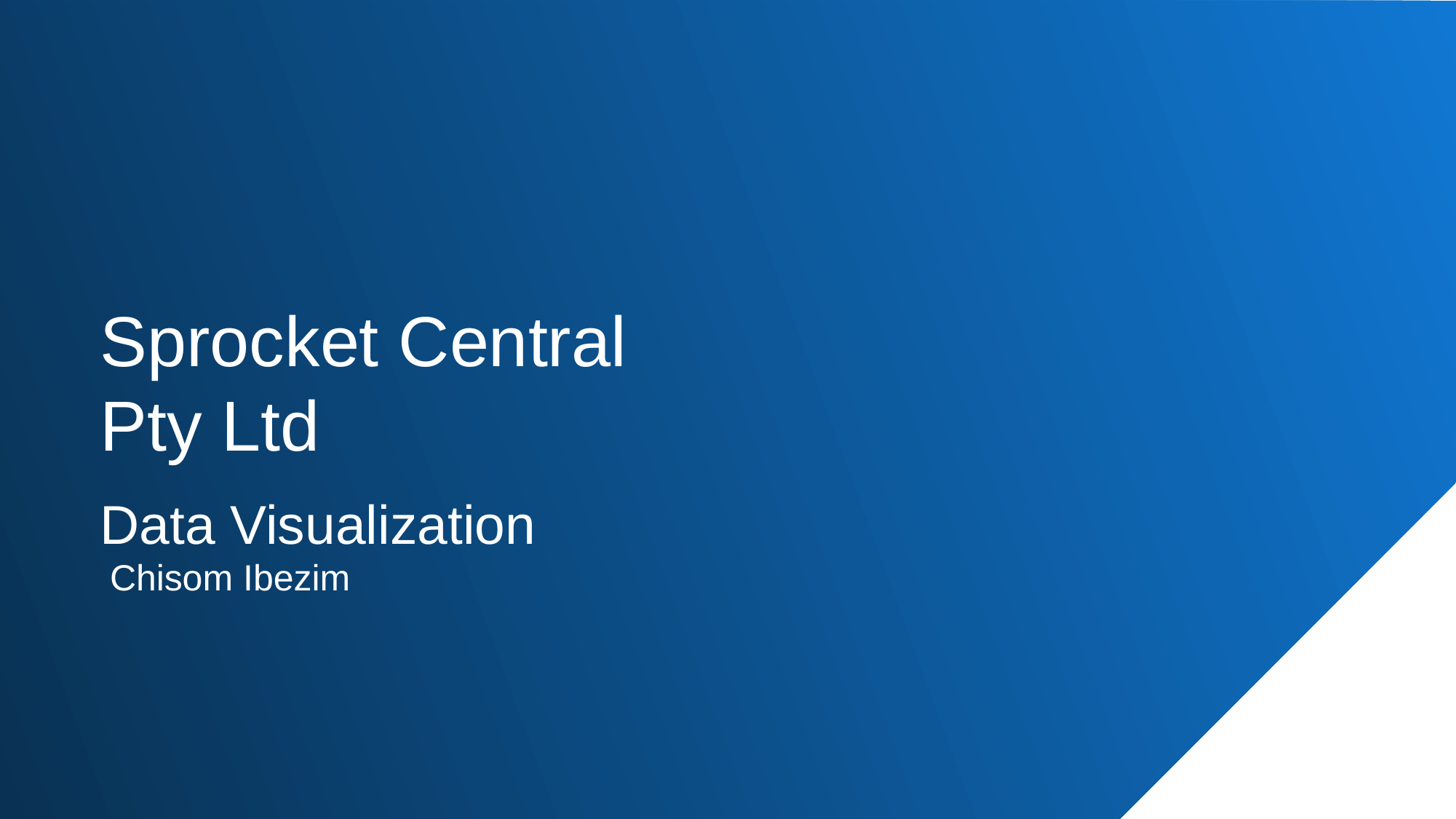

Sprocket Central Pty Ltd
Data Visualization
Chisom Ibezim